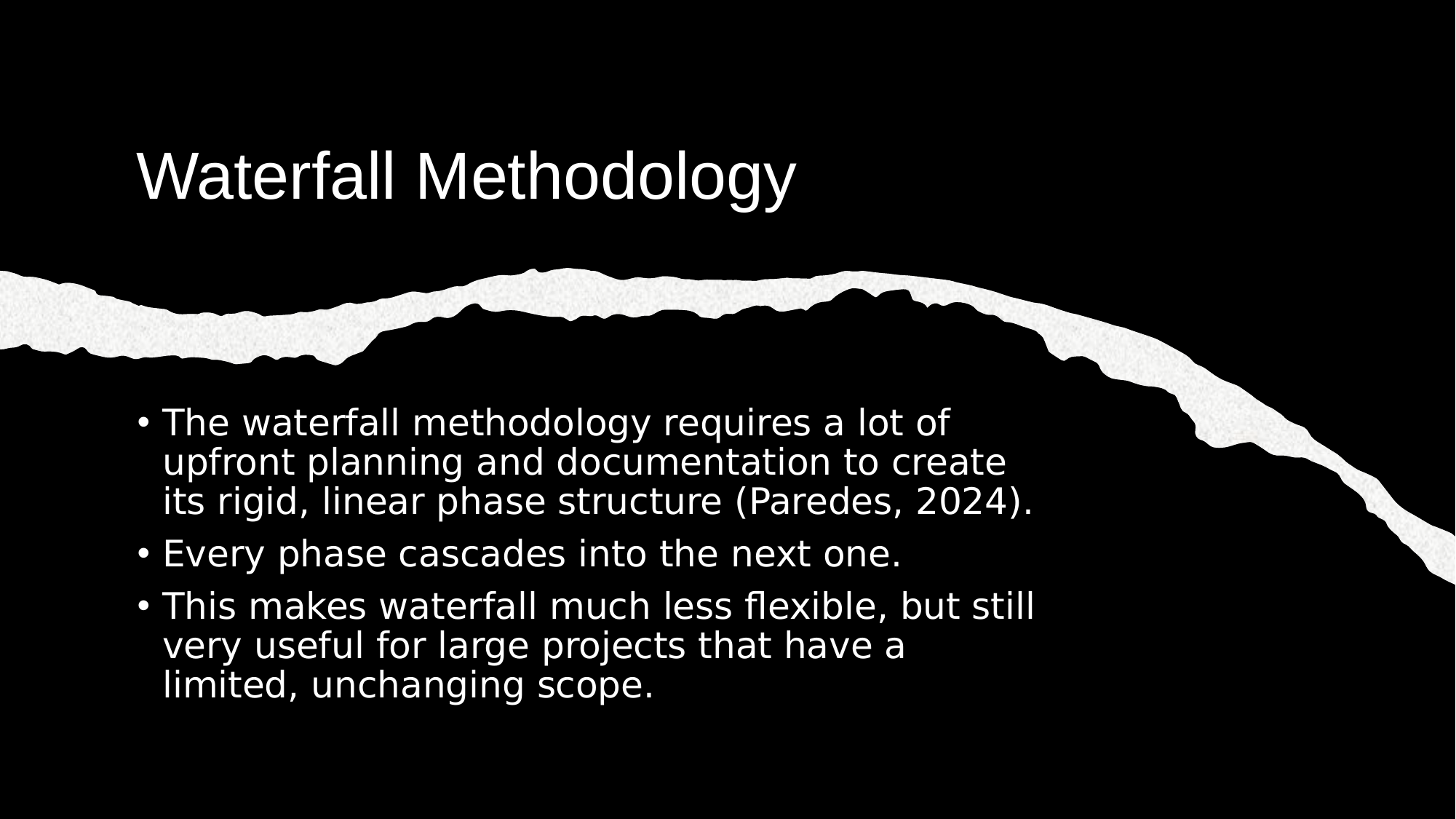

# Waterfall Methodology

The waterfall methodology requires a lot of upfront planning and documentation to create its rigid, linear phase structure (Paredes, 2024).
Every phase cascades into the next one.
This makes waterfall much less flexible, but still very useful for large projects that have a limited, unchanging scope.